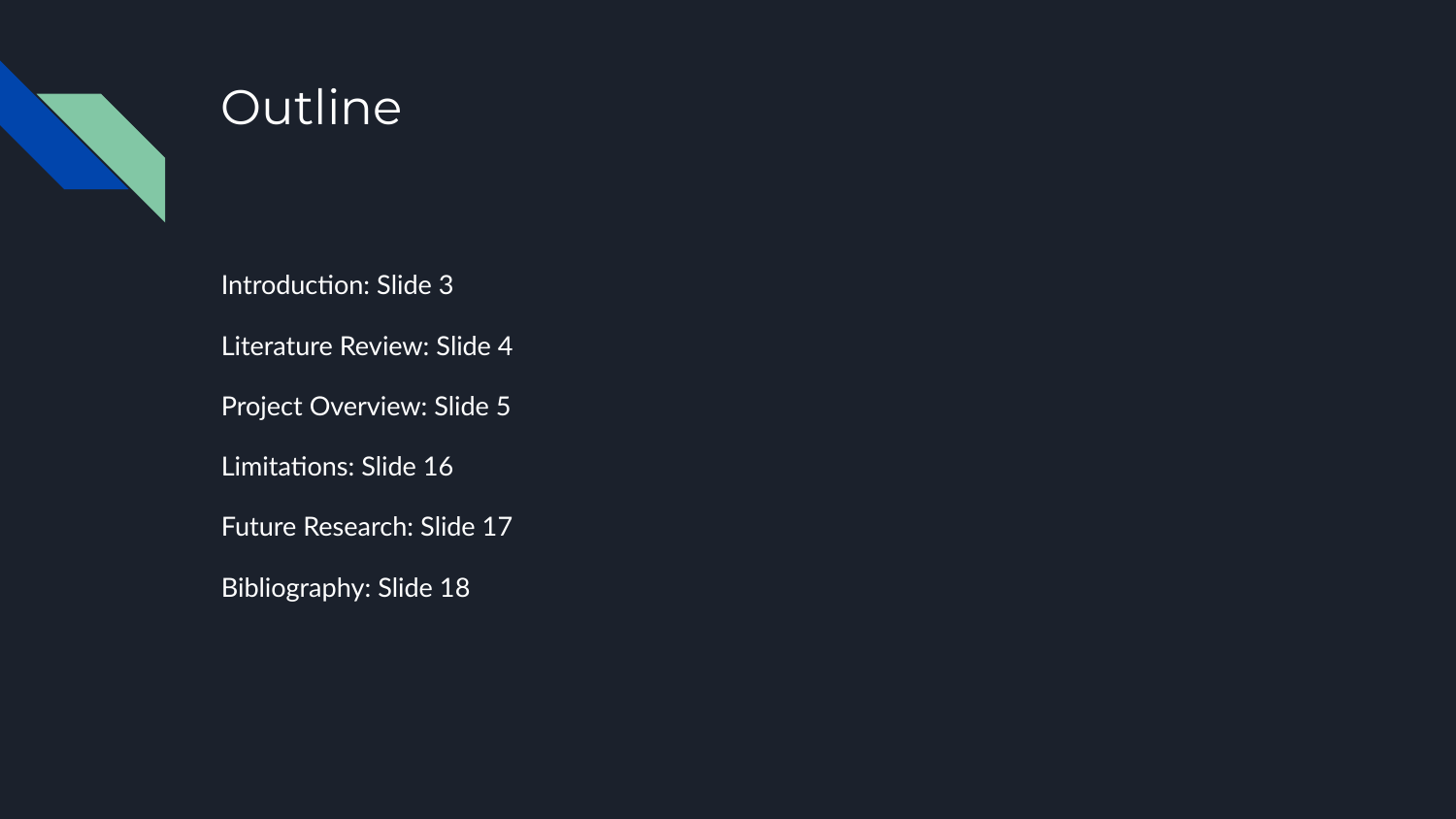

# Outline
Introduction: Slide 3
Literature Review: Slide 4
Project Overview: Slide 5
Limitations: Slide 16
Future Research: Slide 17
Bibliography: Slide 18